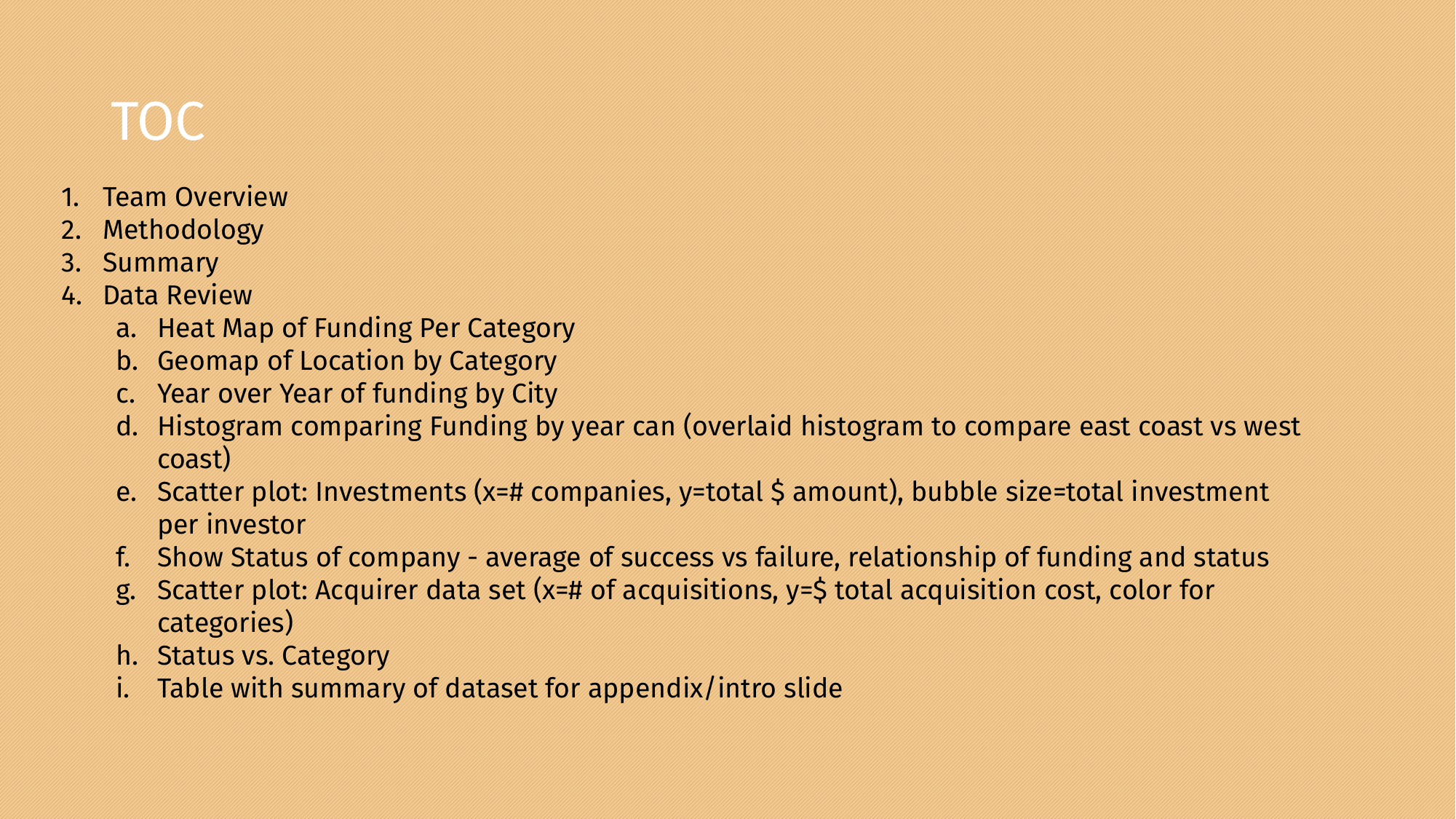

# TOC
Team Overview
Methodology
Summary
Data Review
Heat Map of Funding Per Category
Geomap of Location by Category
Year over Year of funding by City
Histogram comparing Funding by year can (overlaid histogram to compare east coast vs west coast)
Scatter plot: Investments (x=# companies, y=total $ amount), bubble size=total investment per investor
Show Status of company - average of success vs failure, relationship of funding and status
Scatter plot: Acquirer data set (x=# of acquisitions, y=$ total acquisition cost, color for categories)
Status vs. Category
Table with summary of dataset for appendix/intro slide